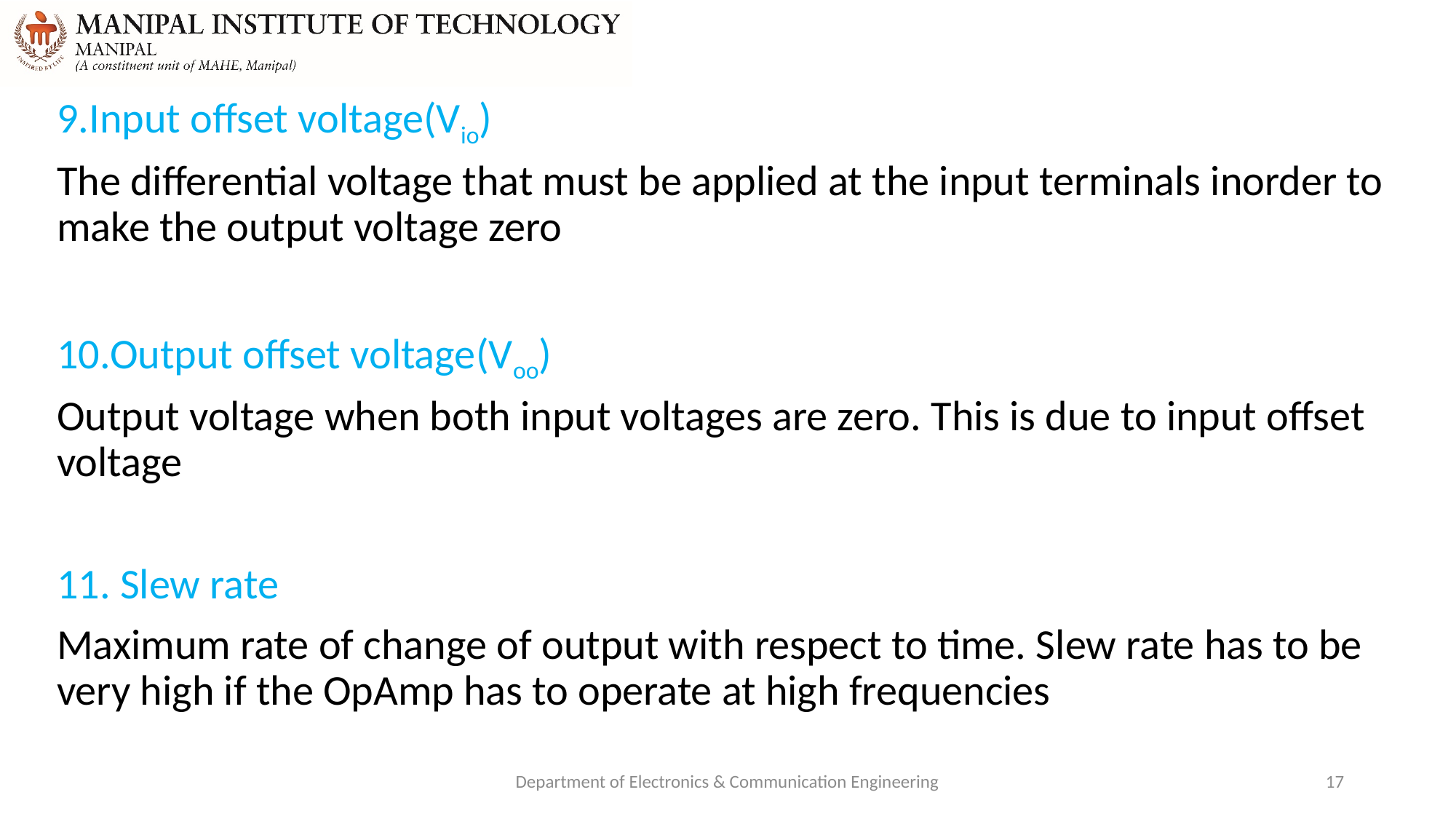

9.Input offset voltage(Vio)
The differential voltage that must be applied at the input terminals inorder to make the output voltage zero

10.Output offset voltage(Voo)
Output voltage when both input voltages are zero. This is due to input offset voltage

11. Slew rate
Maximum rate of change of output with respect to time. Slew rate has to be very high if the OpAmp has to operate at high frequencies

Department of Electronics & Communication Engineering
17